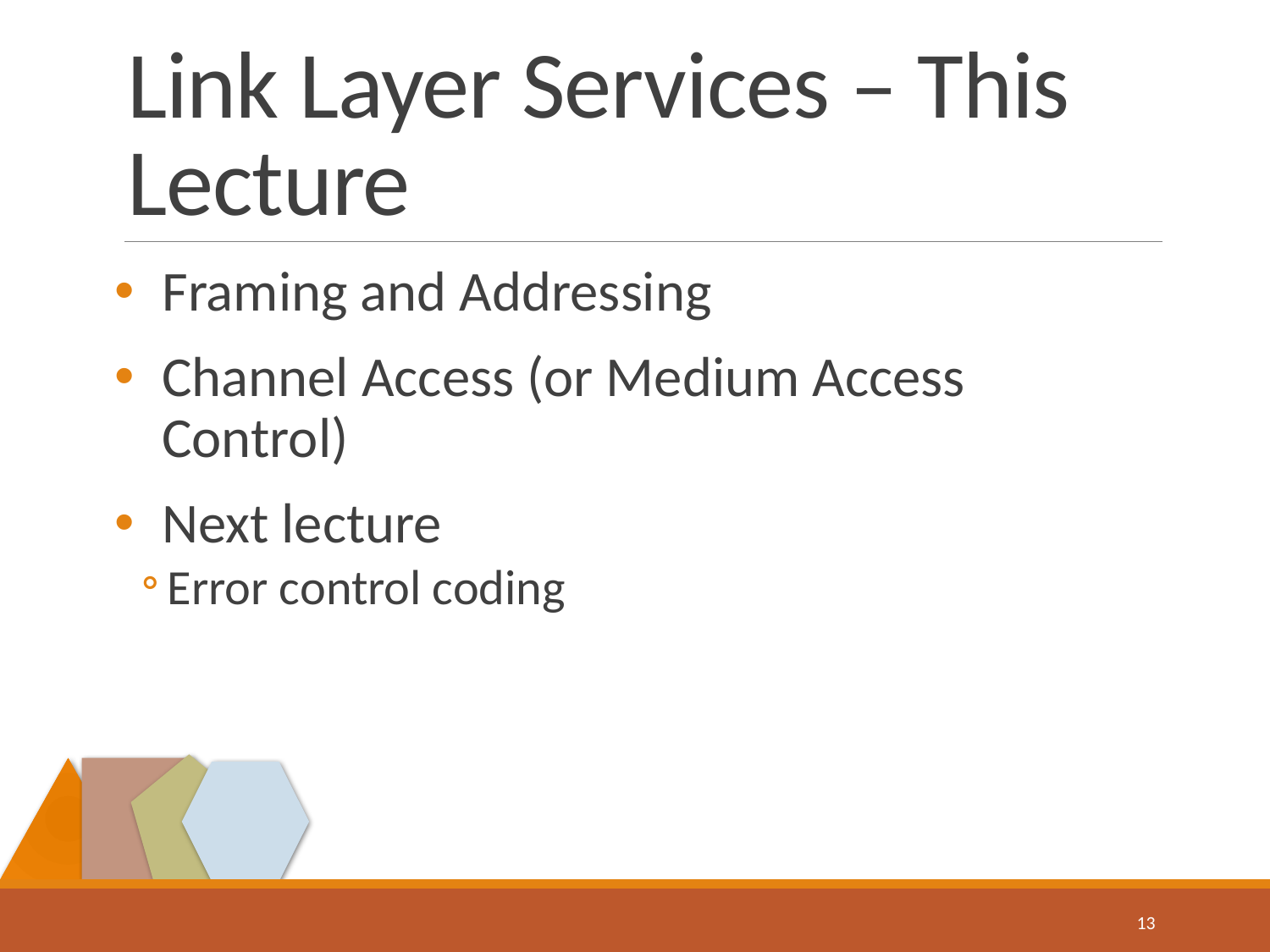

# Link Layer Services – This Lecture
Framing and Addressing
Channel Access (or Medium Access Control)
Next lecture
Error control coding
13